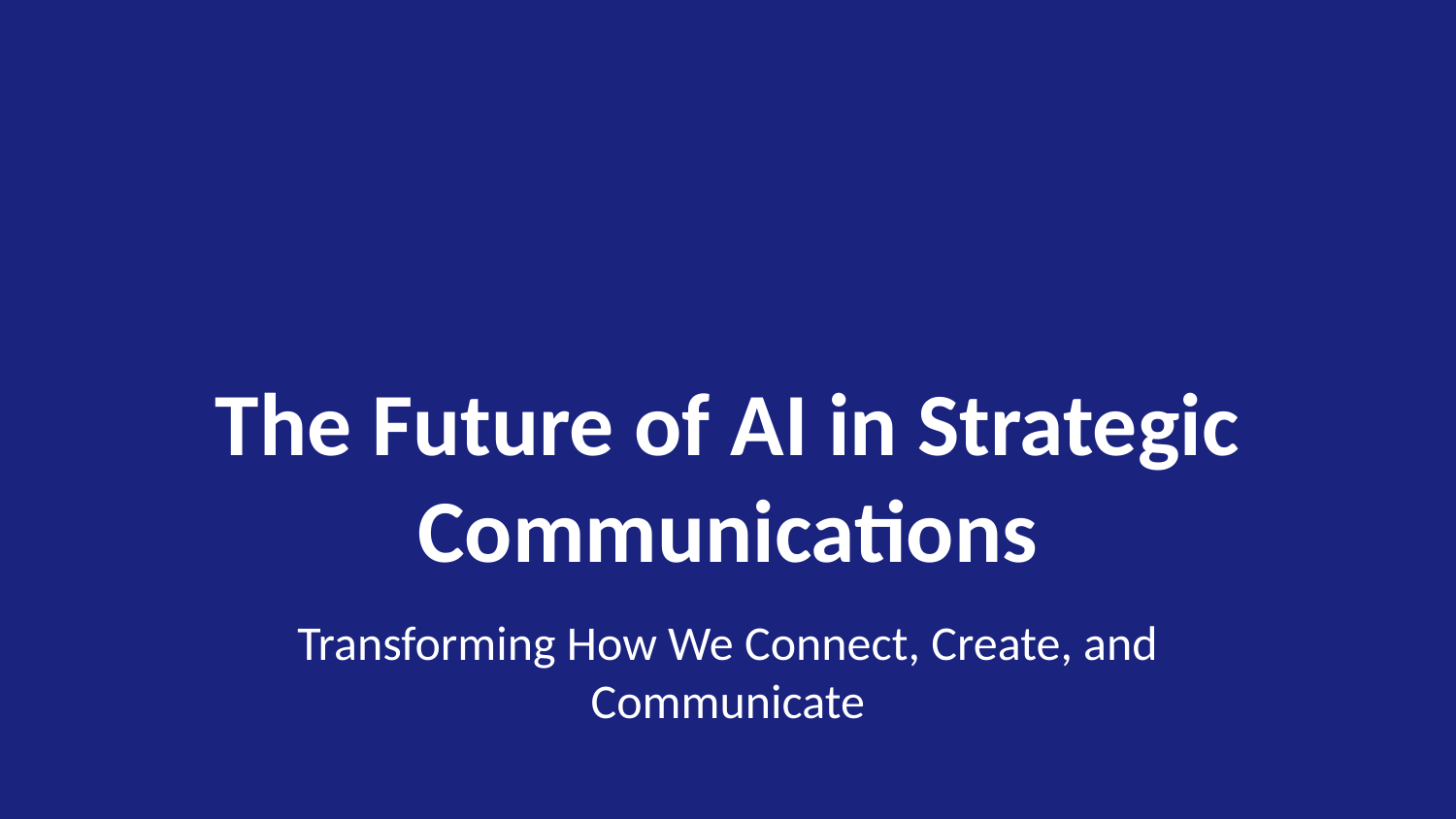

The Future of AI in Strategic Communications
Transforming How We Connect, Create, and Communicate